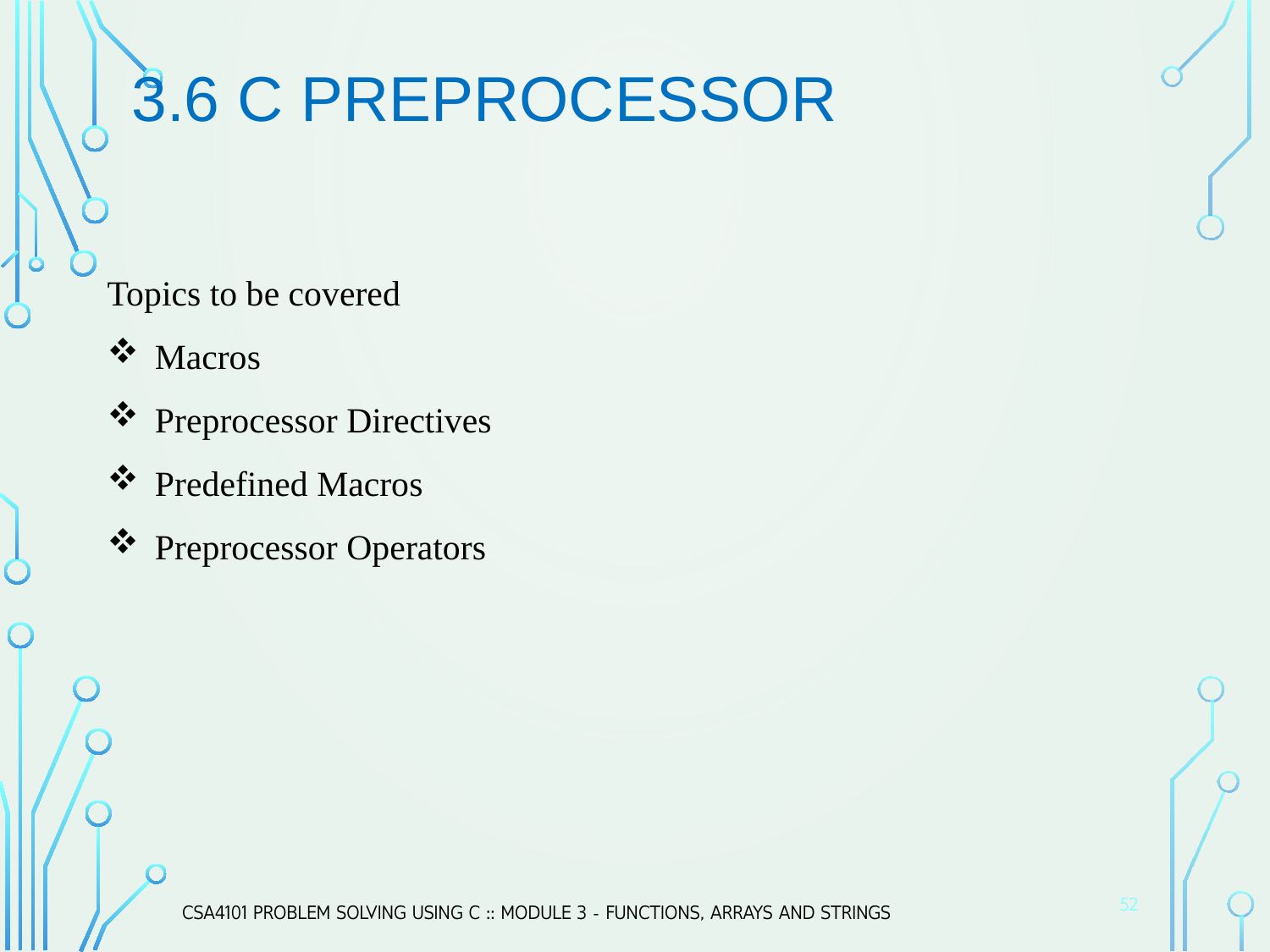

# 3.6 C Preprocessor

Topics to be covered
Macros
Preprocessor Directives
Predefined Macros
Preprocessor Operators
52
CSA4101 PROBLEM SOLVING USING C :: MODULE 3 - FUNCTIONS, ARRAYS AND STRINGS